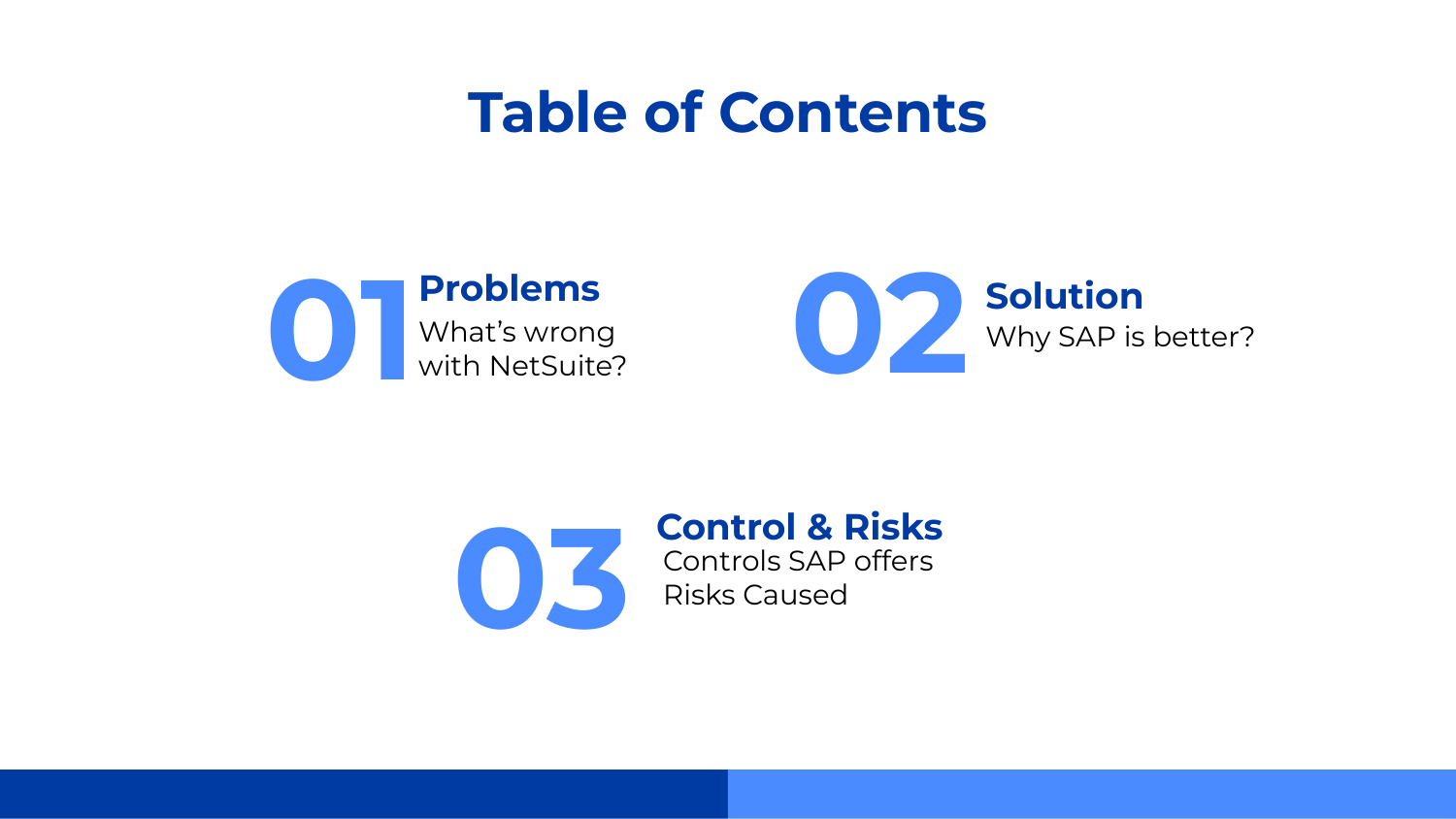

# Table of Contents
02
01
Problems
Solution
What’s wrong with NetSuite?
Why SAP is better?
Control & Risks
03
Controls SAP offers
Risks Caused